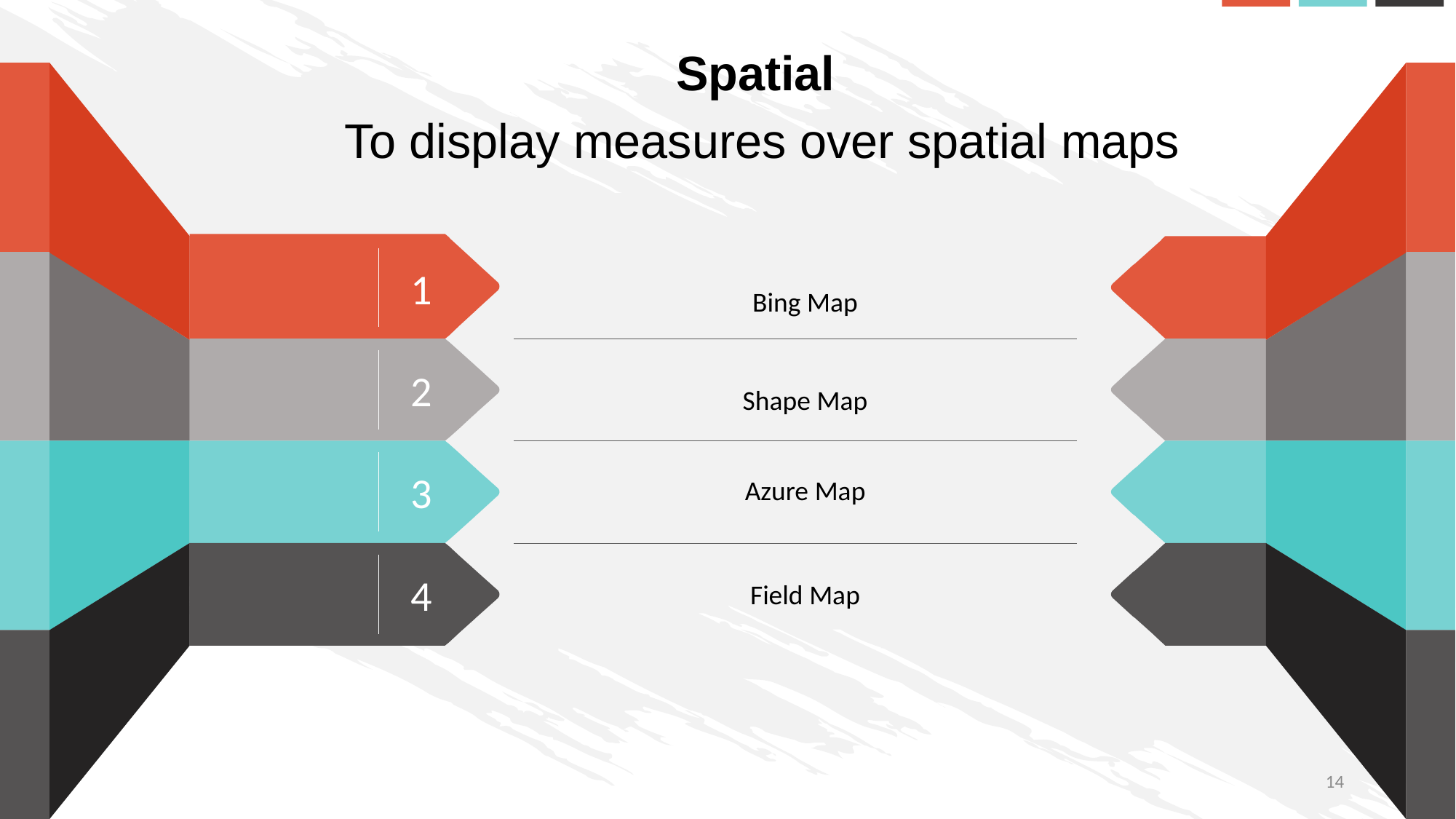

Spatial
To display measures over spatial maps

1
Bing Map

2
Shape Map

3
Azure Map

4
Field Map

14